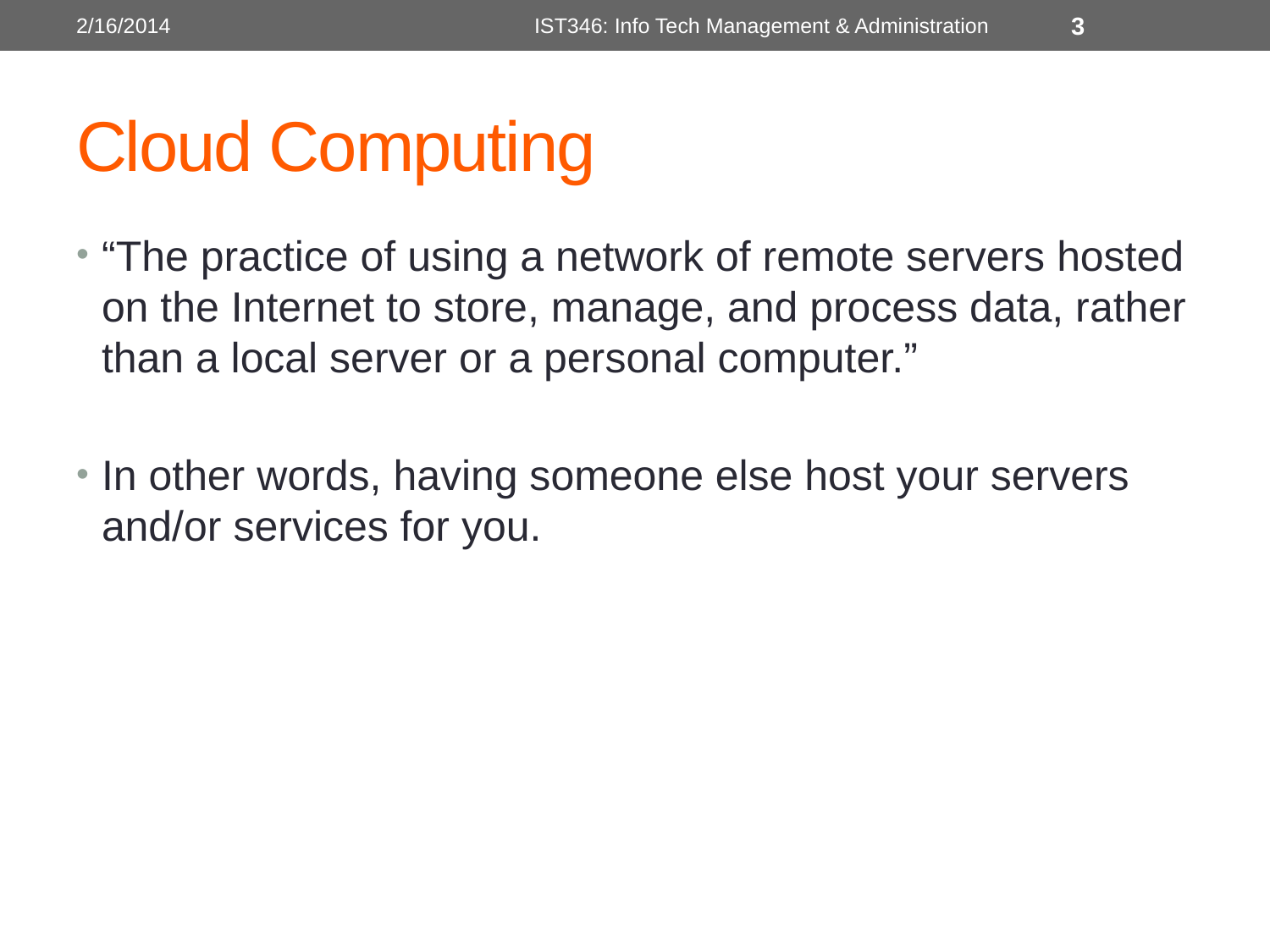

2/16/2014
IST346: Info Tech Management & Administration
3
# Cloud Computing
“The practice of using a network of remote servers hosted on the Internet to store, manage, and process data, rather than a local server or a personal computer.”

In other words, having someone else host your servers and/or services for you.